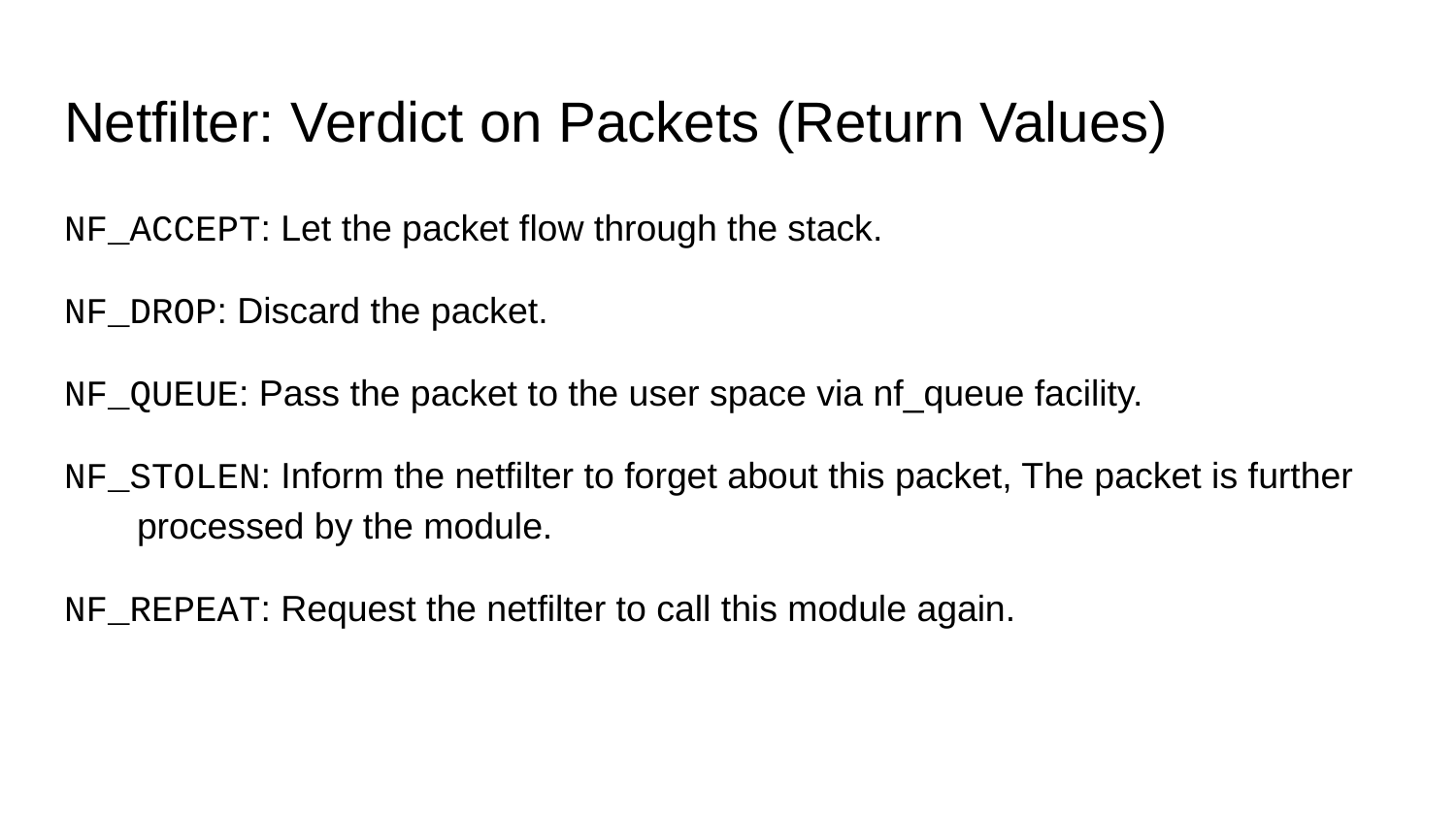

# Netfilter: Verdict on Packets (Return Values)
NF_ACCEPT: Let the packet flow through the stack.
NF_DROP: Discard the packet.
NF_QUEUE: Pass the packet to the user space via nf_queue facility.
NF_STOLEN: Inform the netfilter to forget about this packet, The packet is further processed by the module.
NF_REPEAT: Request the netfilter to call this module again.